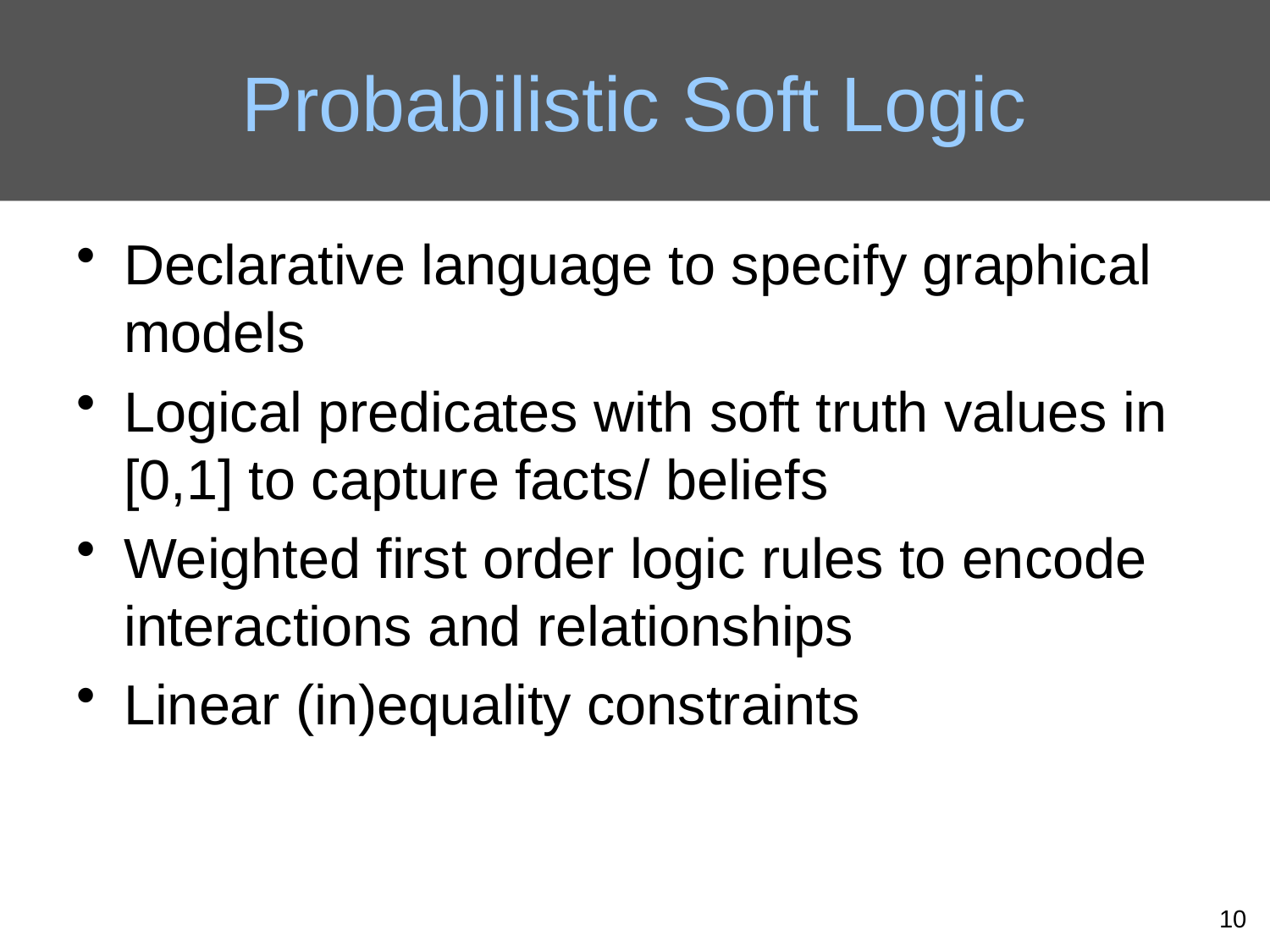

# Probabilistic Soft Logic
Declarative language to specify graphical models
Logical predicates with soft truth values in [0,1] to capture facts/ beliefs
Weighted first order logic rules to encode interactions and relationships
Linear (in)equality constraints
10